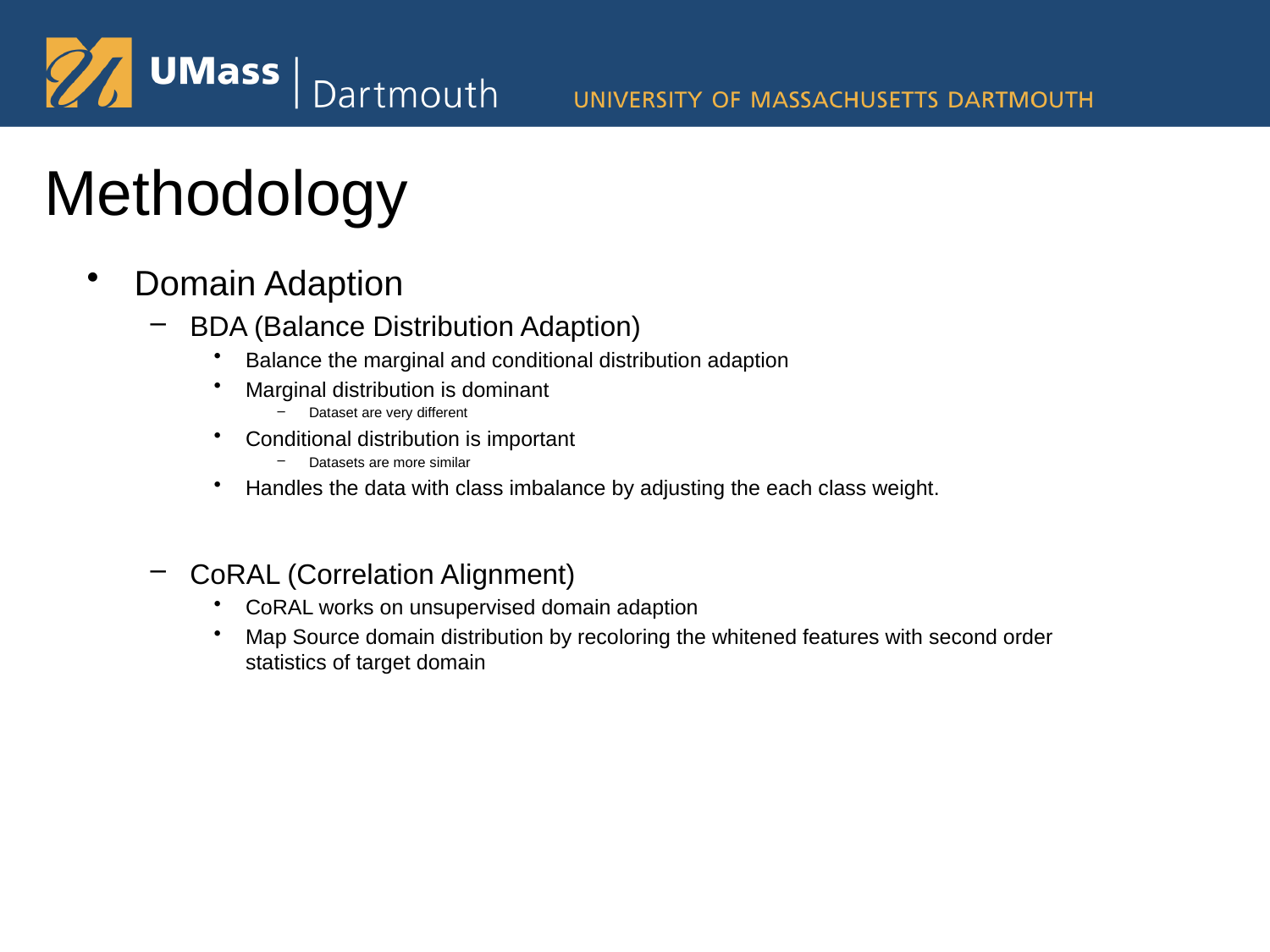

# Methodology
Domain Adaption
BDA (Balance Distribution Adaption)
Balance the marginal and conditional distribution adaption
Marginal distribution is dominant
Dataset are very different
Conditional distribution is important
Datasets are more similar
Handles the data with class imbalance by adjusting the each class weight.

CoRAL (Correlation Alignment)
CoRAL works on unsupervised domain adaption
Map Source domain distribution by recoloring the whitened features with second order statistics of target domain